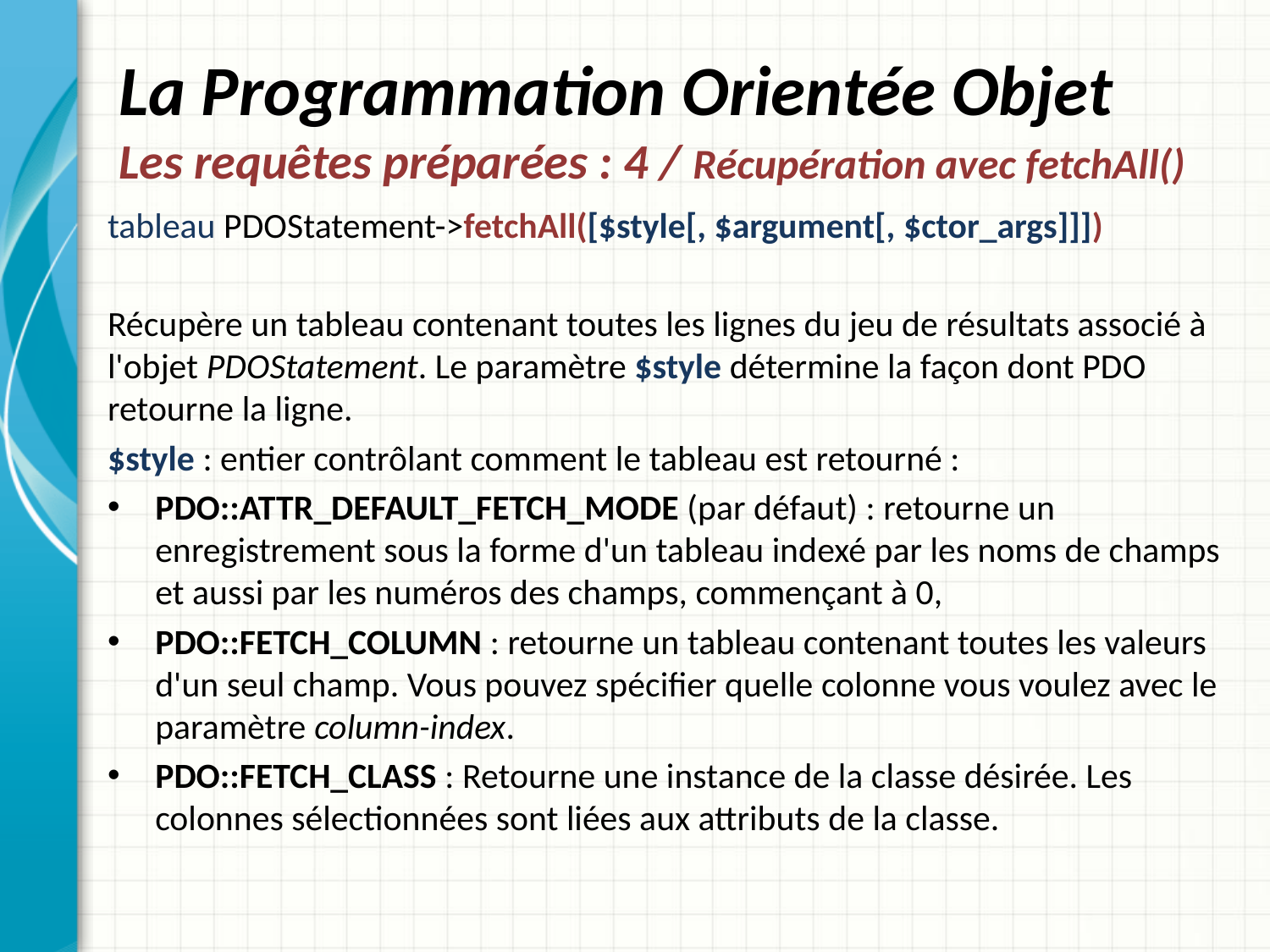

# La Programmation Orientée Objet Les requêtes préparées : 4 / Récupération avec fetchAll()
tableau PDOStatement->fetchAll([$style[, $argument[, $ctor_args]]])

Récupère un tableau contenant toutes les lignes du jeu de résultats associé à l'objet PDOStatement. Le paramètre $style détermine la façon dont PDO retourne la ligne.
$style : entier contrôlant comment le tableau est retourné :
PDO::ATTR_DEFAULT_FETCH_MODE (par défaut) : retourne un enregistrement sous la forme d'un tableau indexé par les noms de champs et aussi par les numéros des champs, commençant à 0,
PDO::FETCH_COLUMN : retourne un tableau contenant toutes les valeurs d'un seul champ. Vous pouvez spécifier quelle colonne vous voulez avec le paramètre column-index.
PDO::FETCH_CLASS : Retourne une instance de la classe désirée. Les colonnes sélectionnées sont liées aux attributs de la classe.